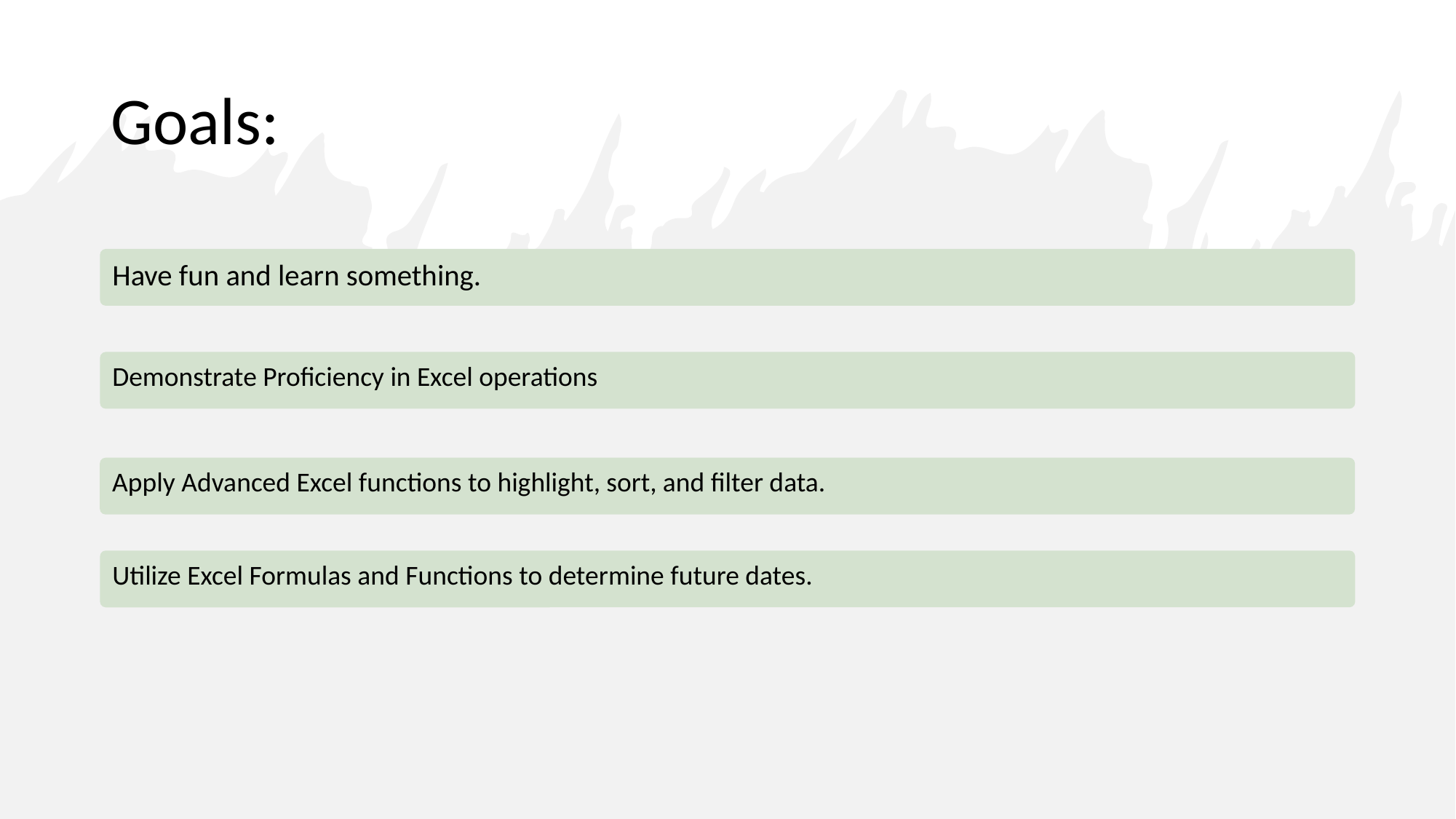

# Goals:

Have fun and learn something.
Demonstrate Proficiency in Excel operations

Apply Advanced Excel functions to highlight, sort, and filter data.

Utilize Excel Formulas and Functions to determine future dates.